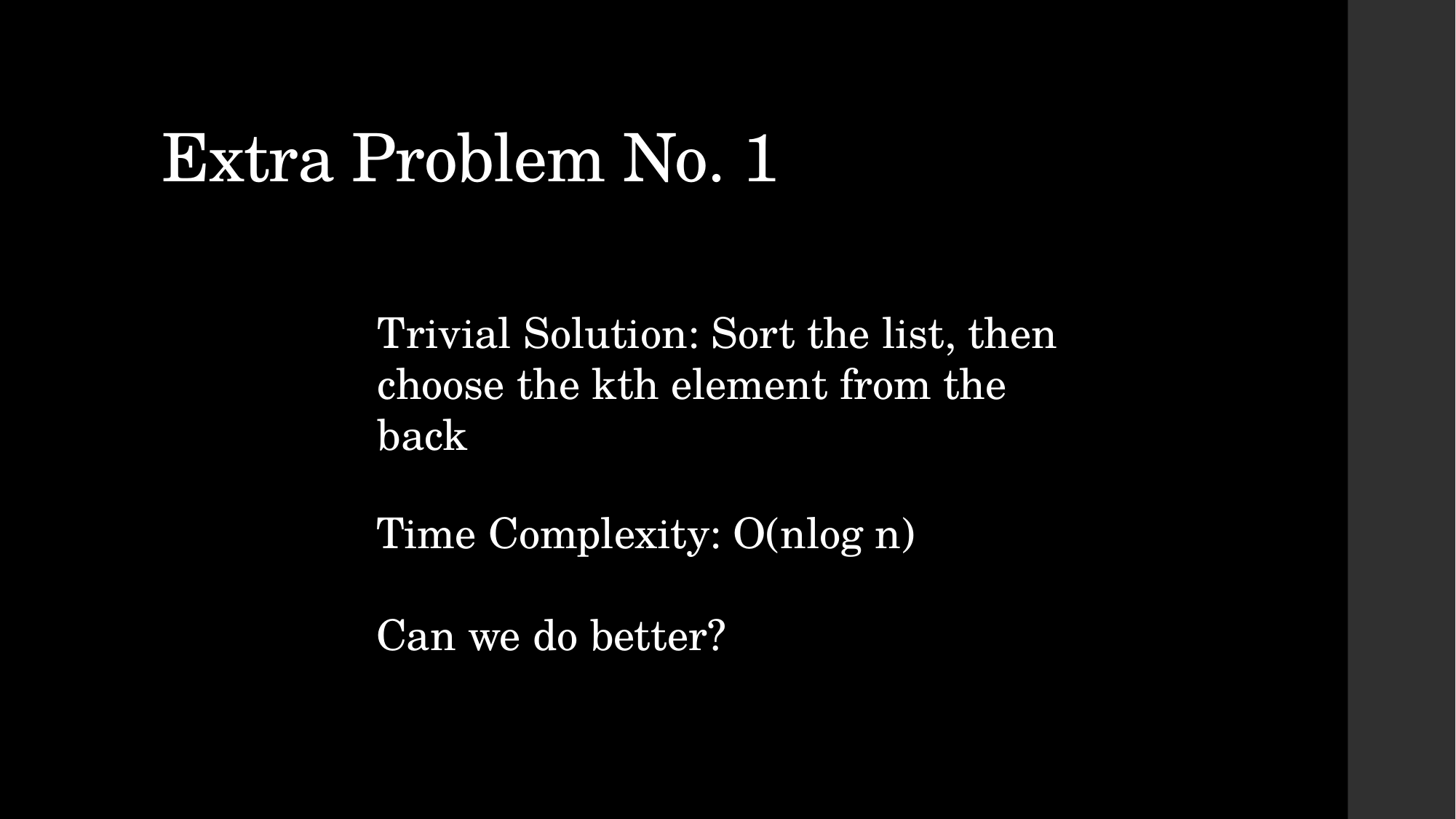

# Extra Problem No. 1
Trivial Solution: Sort the list, then choose the kth element from the back
Time Complexity: O(nlog n)

Can we do better?